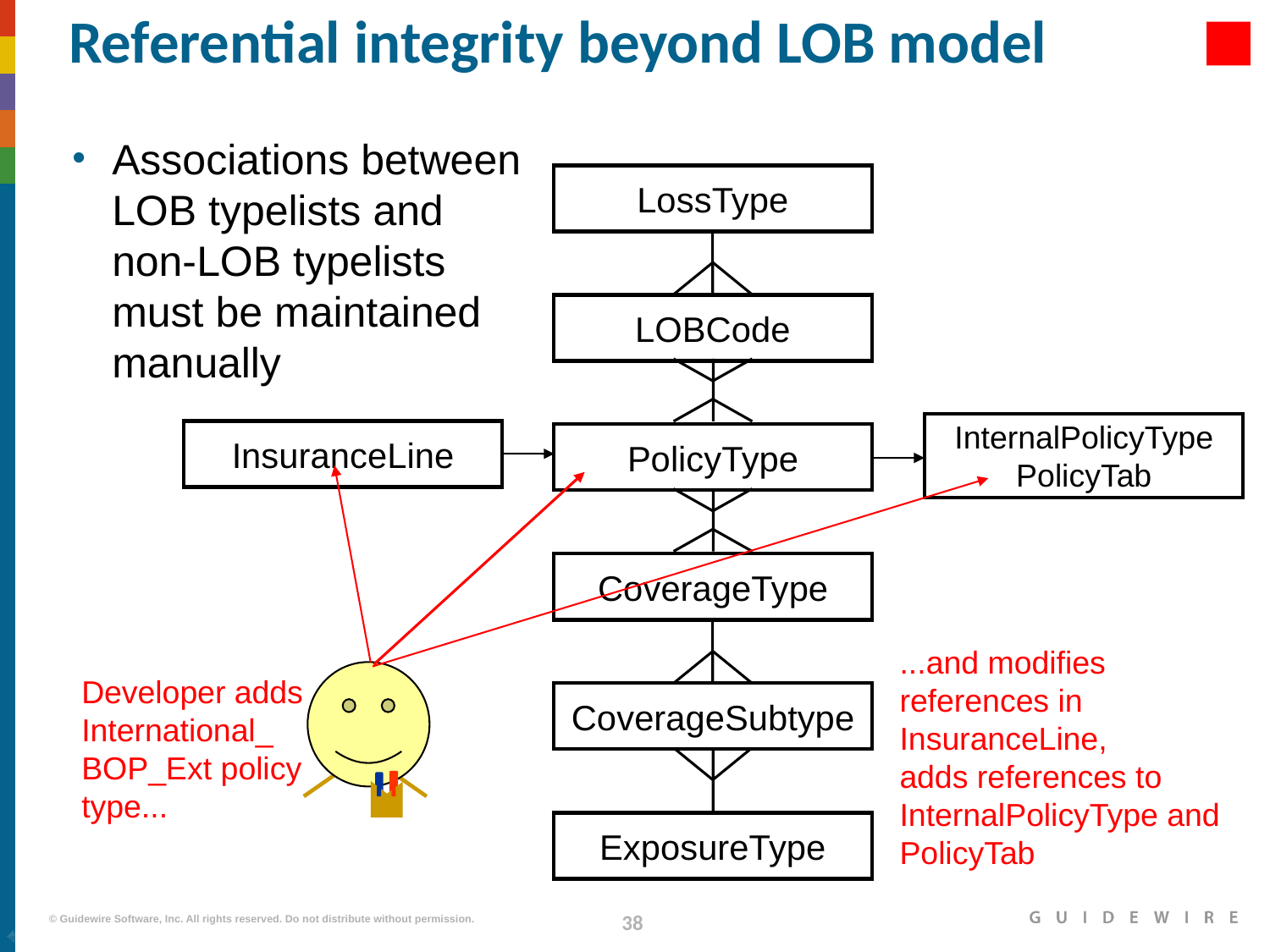

# Referential integrity beyond LOB model
Associations between LOB typelists and non-LOB typelists must be maintained manually

LossType

LOBCode

InternalPolicyType
PolicyTab

InsuranceLine
PolicyType

...and modifies references in InsuranceLine,
adds references to InternalPolicyType and PolicyTab

CoverageType

Developer adds International_
BOP_Ext policy type...

CoverageSubtype

ExposureType
|EOS~038|